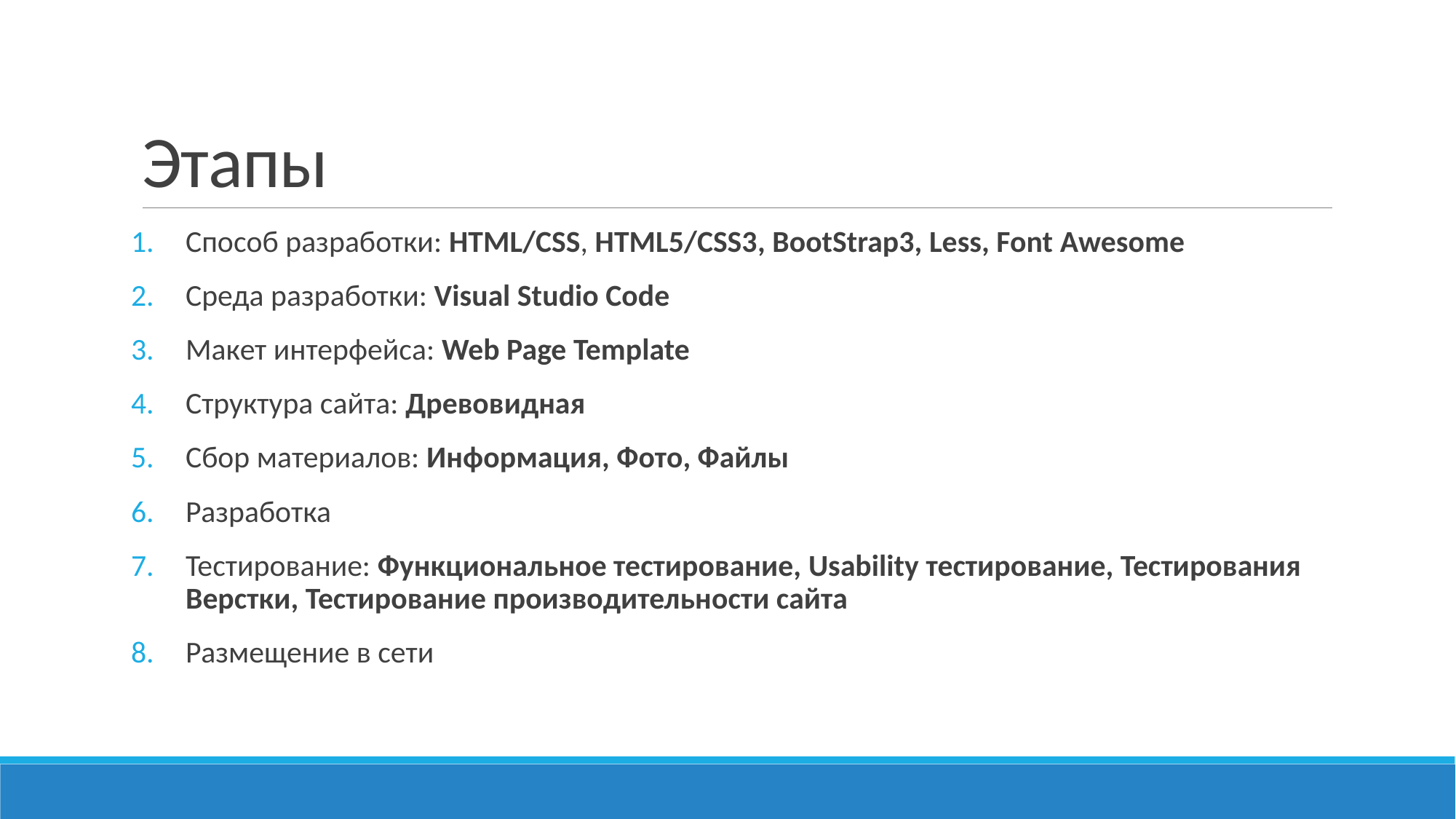

# Этапы
Способ разработки: HTML/CSS, HTML5/CSS3, BootStrap3, Less, Font Awesome
Среда разработки: Visual Studio Code
Макет интерфейса: Web Page Template
Структура сайта: Древовидная
Сбор материалов: Информация, Фото, Файлы
Разработка
Тестирование: Функциональное тестирование, Usability тестирование, Тестирования Верстки, Тестирование производительности сайта
Размещение в сети